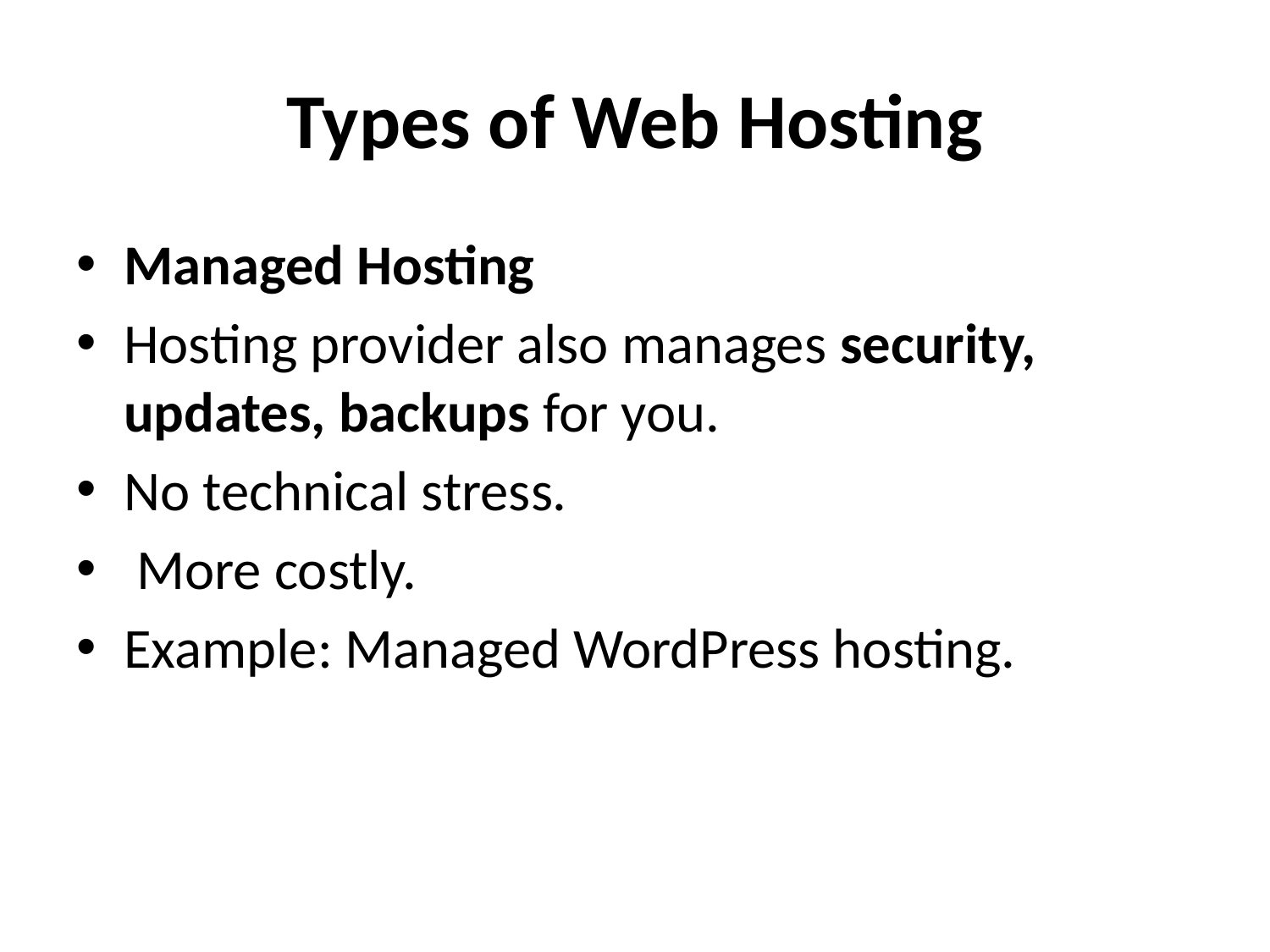

# Types of Web Hosting
Managed Hosting
Hosting provider also manages security, updates, backups for you.
No technical stress.
 More costly.
Example: Managed WordPress hosting.